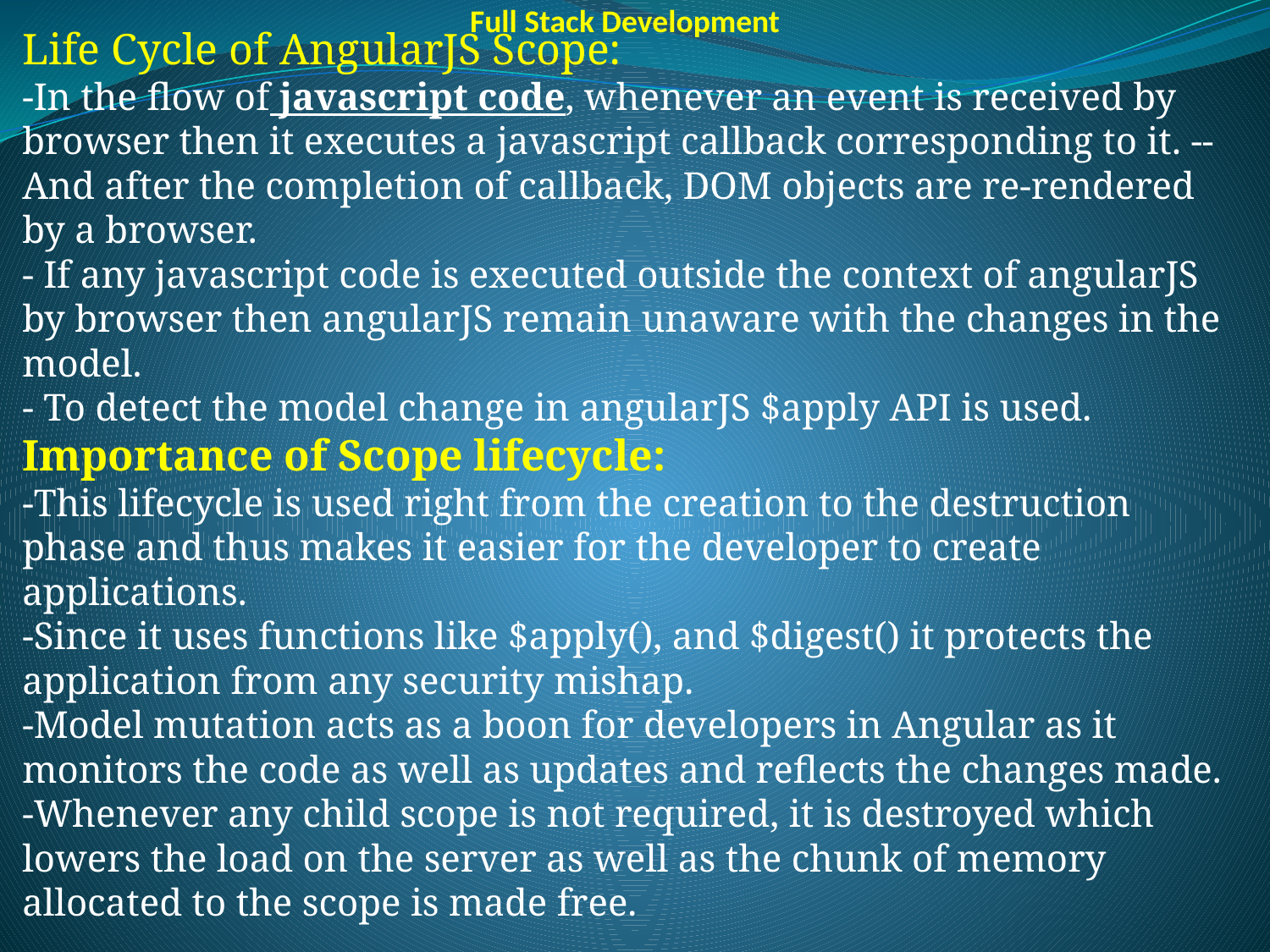

Full Stack Development
Life Cycle of AngularJS Scope:
-In the flow of javascript code, whenever an event is received by browser then it executes a javascript callback corresponding to it. --And after the completion of callback, DOM objects are re-rendered by a browser.
- If any javascript code is executed outside the context of angularJS by browser then angularJS remain unaware with the changes in the model.
- To detect the model change in angularJS $apply API is used.
Importance of Scope lifecycle:
-This lifecycle is used right from the creation to the destruction phase and thus makes it easier for the developer to create applications.
-Since it uses functions like $apply(), and $digest() it protects the application from any security mishap.
-Model mutation acts as a boon for developers in Angular as it monitors the code as well as updates and reflects the changes made.
-Whenever any child scope is not required, it is destroyed which lowers the load on the server as well as the chunk of memory allocated to the scope is made free.